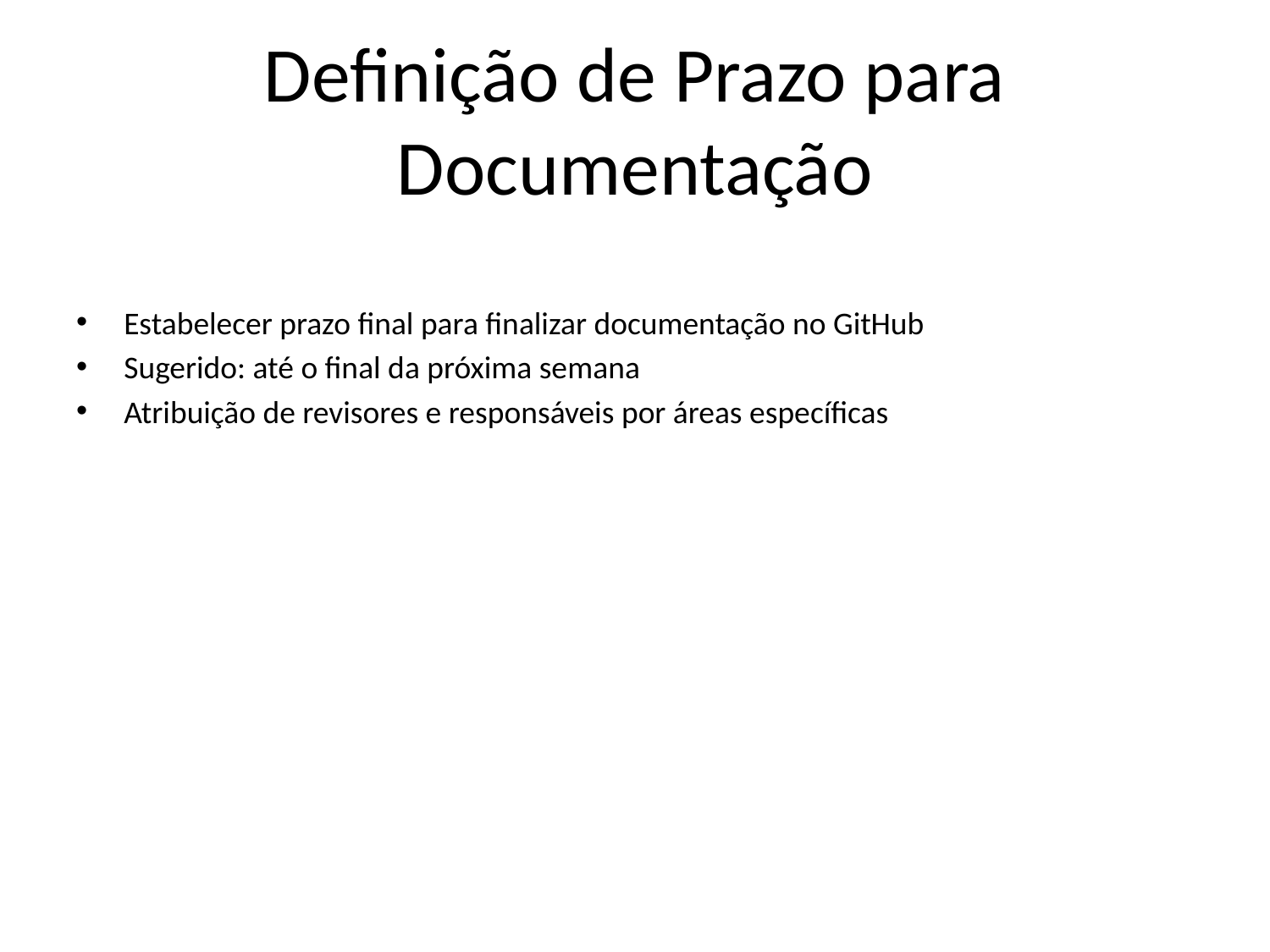

# Definição de Prazo para Documentação

Estabelecer prazo final para finalizar documentação no GitHub
Sugerido: até o final da próxima semana
Atribuição de revisores e responsáveis por áreas específicas